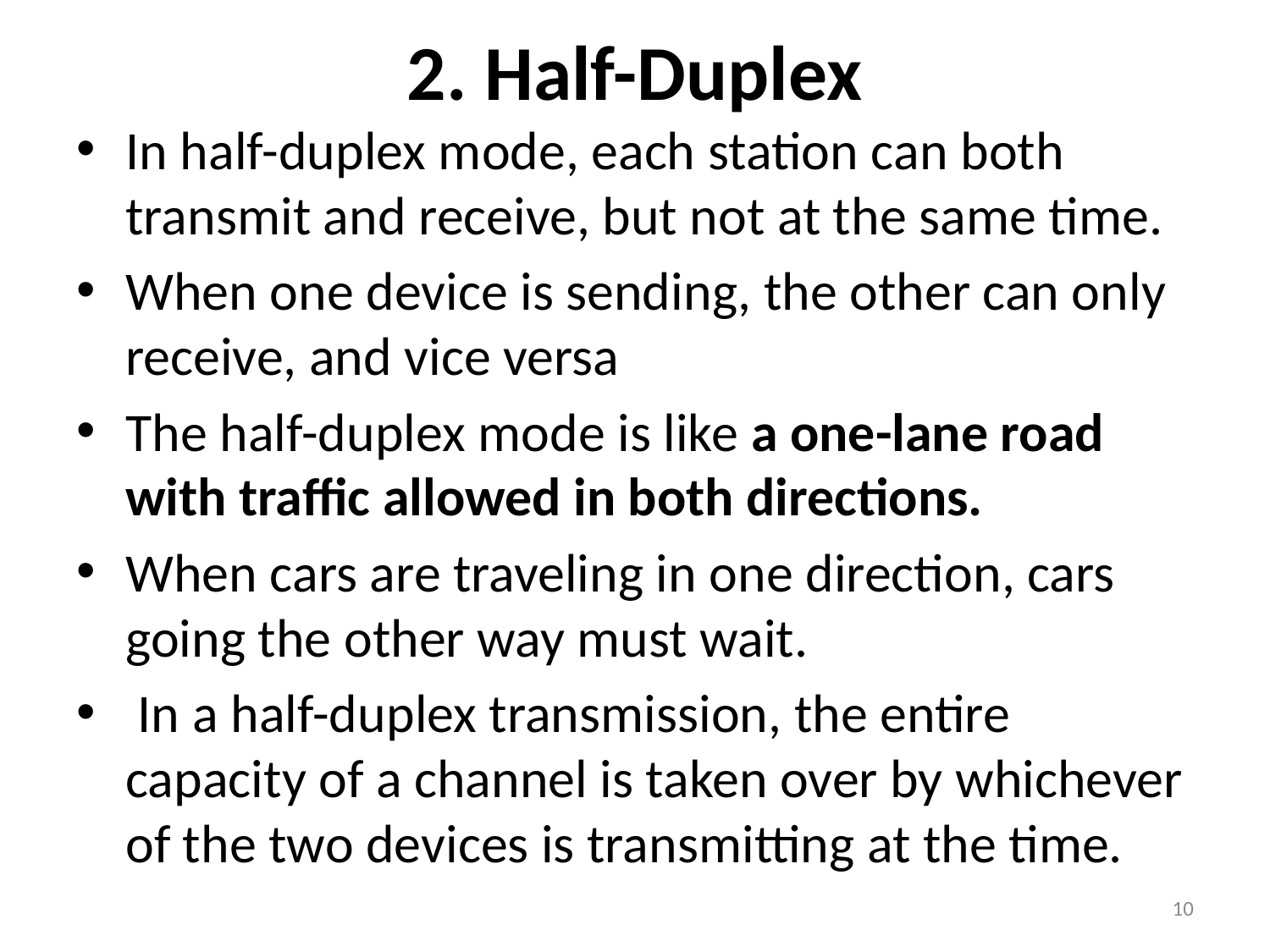

# 2. Half-Duplex
In half-duplex mode, each station can both transmit and receive, but not at the same time.
When one device is sending, the other can only receive, and vice versa
The half-duplex mode is like a one-lane road with traffic allowed in both directions.
When cars are traveling in one direction, cars going the other way must wait.
 In a half-duplex transmission, the entire capacity of a channel is taken over by whichever of the two devices is transmitting at the time.
10